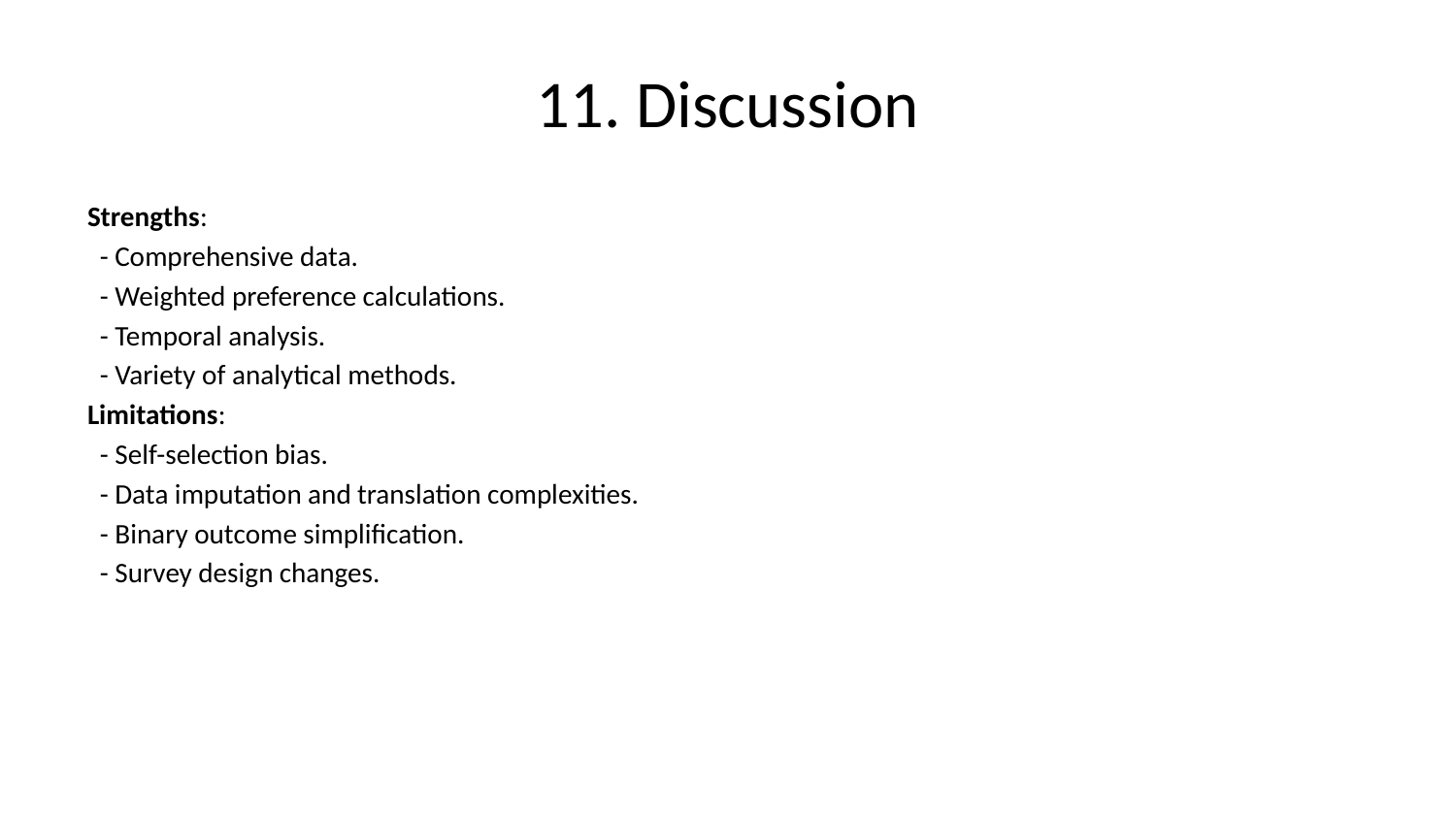

# 11. Discussion
Strengths:
  - Comprehensive data.
  - Weighted preference calculations.
  - Temporal analysis.
  - Variety of analytical methods.
Limitations:
  - Self-selection bias.
  - Data imputation and translation complexities.
  - Binary outcome simplification.
  - Survey design changes.